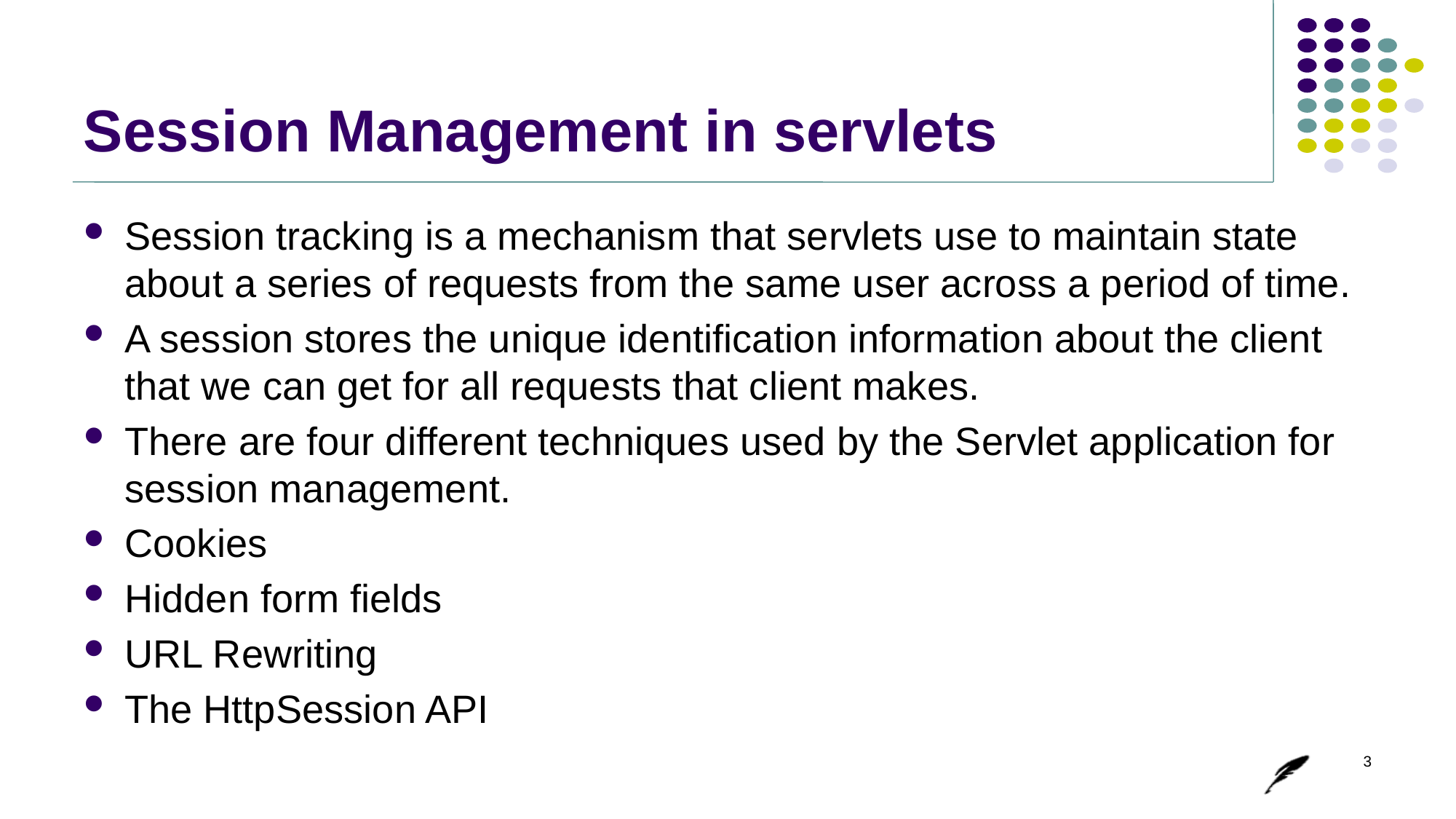

# Session Management in servlets
Session tracking is a mechanism that servlets use to maintain state about a series of requests from the same user across a period of time.
A session stores the unique identification information about the client that we can get for all requests that client makes.
There are four different techniques used by the Servlet application for session management.
Cookies
Hidden form fields
URL Rewriting
The HttpSession API
3